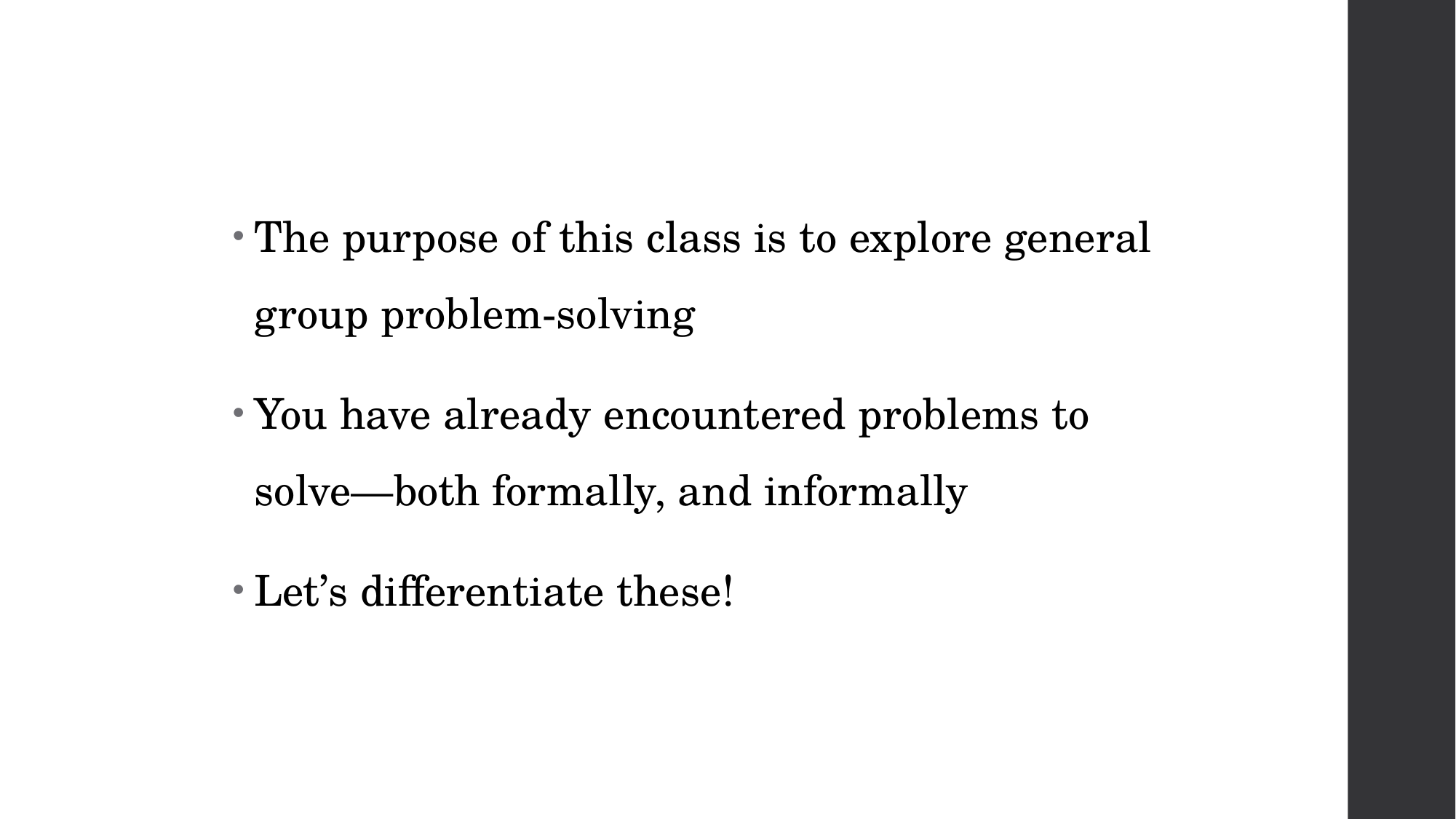

The purpose of this class is to explore general group problem-solving
You have already encountered problems to solve—both formally, and informally
Let’s differentiate these!